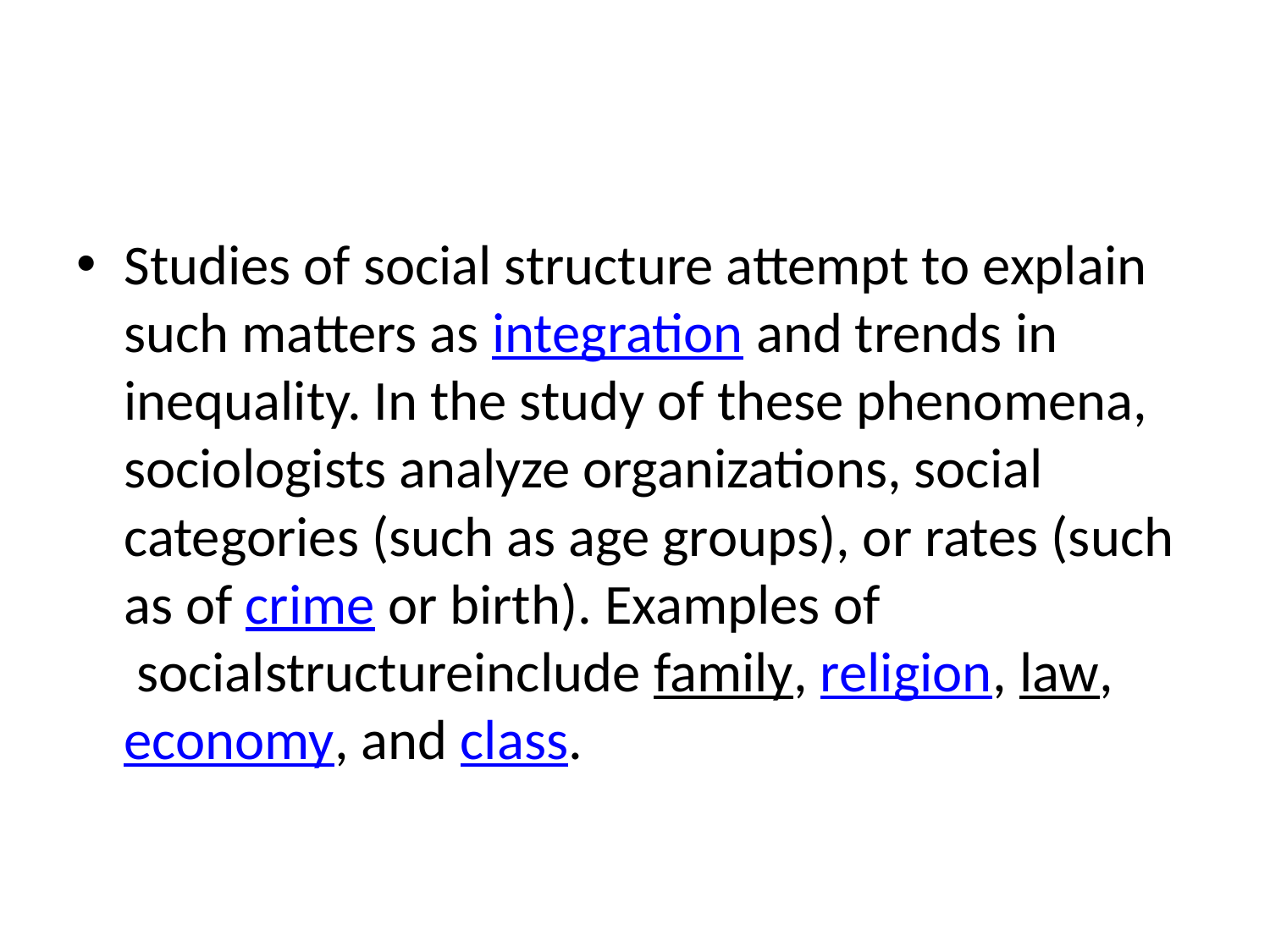

#
Studies of social structure attempt to explain such matters as integration and trends in inequality. In the study of these phenomena, sociologists analyze organizations, social categories (such as age groups), or rates (such as of crime or birth). Examples of                          socialstructureinclude family, religion, law, economy, and class.